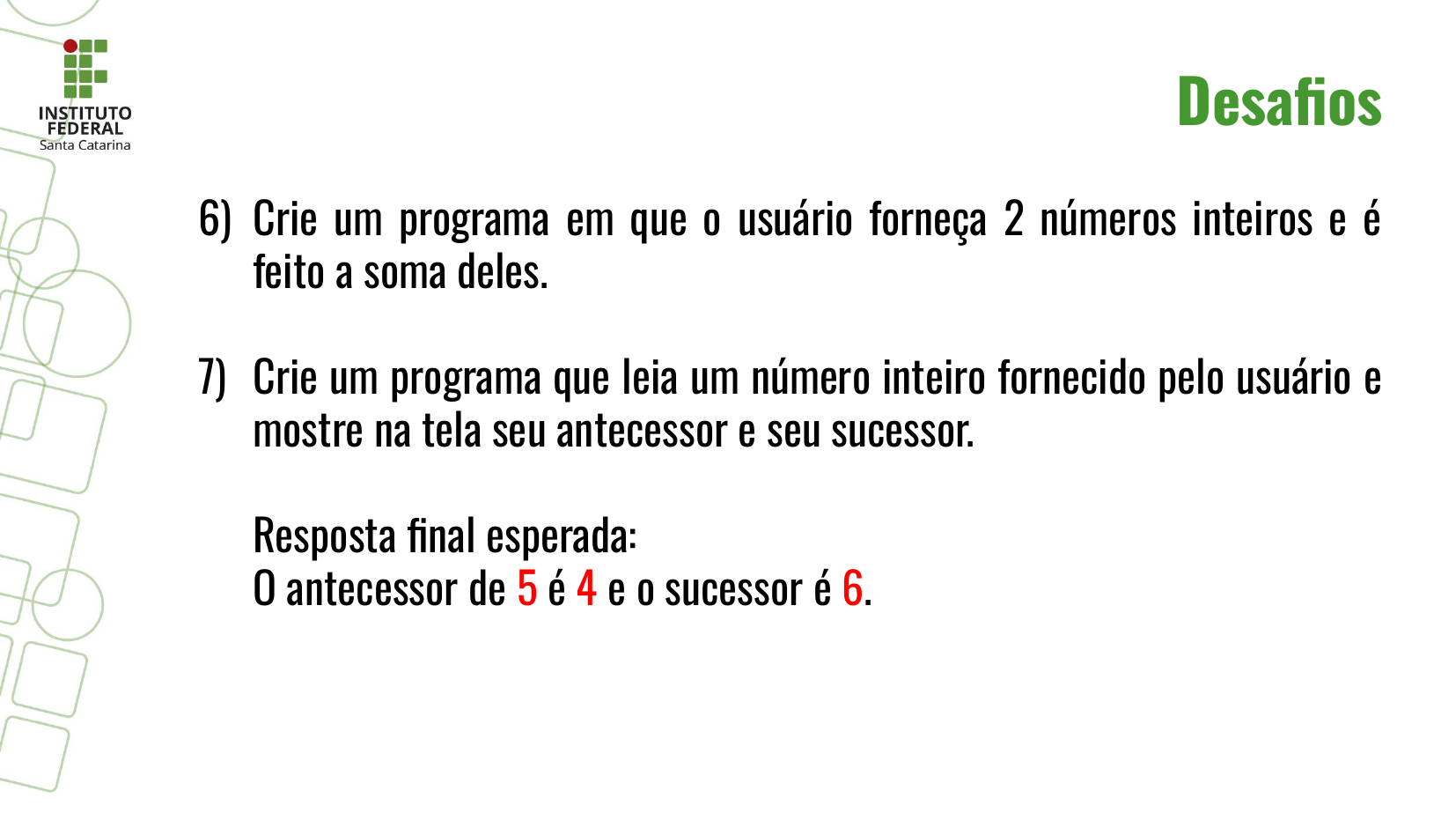

Desafios
Crie um programa em que o usuário forneça 2 números inteiros e é feito a soma deles.

Crie um programa que leia um número inteiro fornecido pelo usuário e mostre na tela seu antecessor e seu sucessor.

Resposta final esperada:
O antecessor de 5 é 4 e o sucessor é 6.